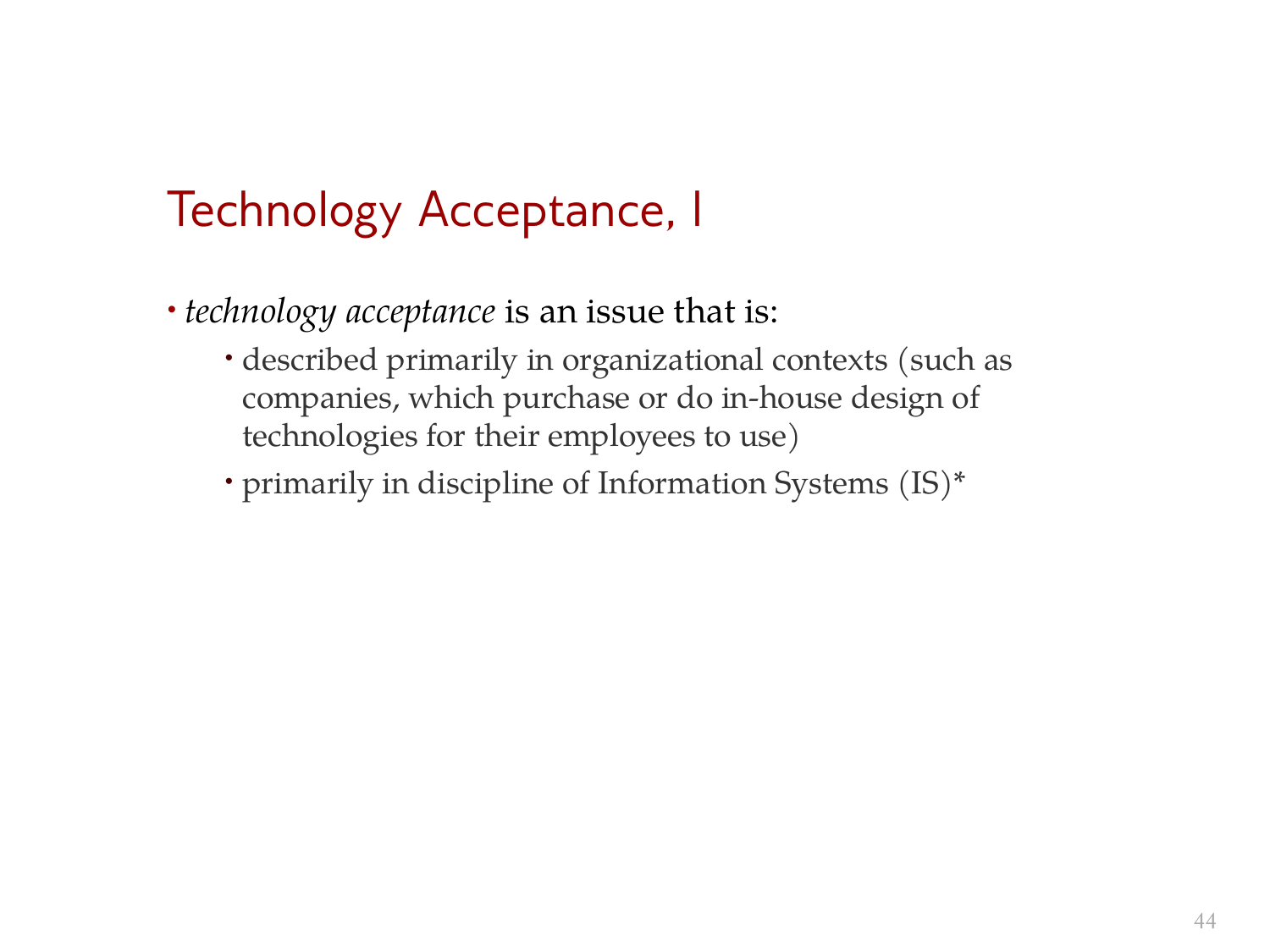

# Technology Acceptance, I
technology acceptance is an issue that is:
described primarily in organizational contexts (such as companies, which purchase or do in-house design of technologies for their employees to use)
primarily in discipline of Information Systems (IS)*
44